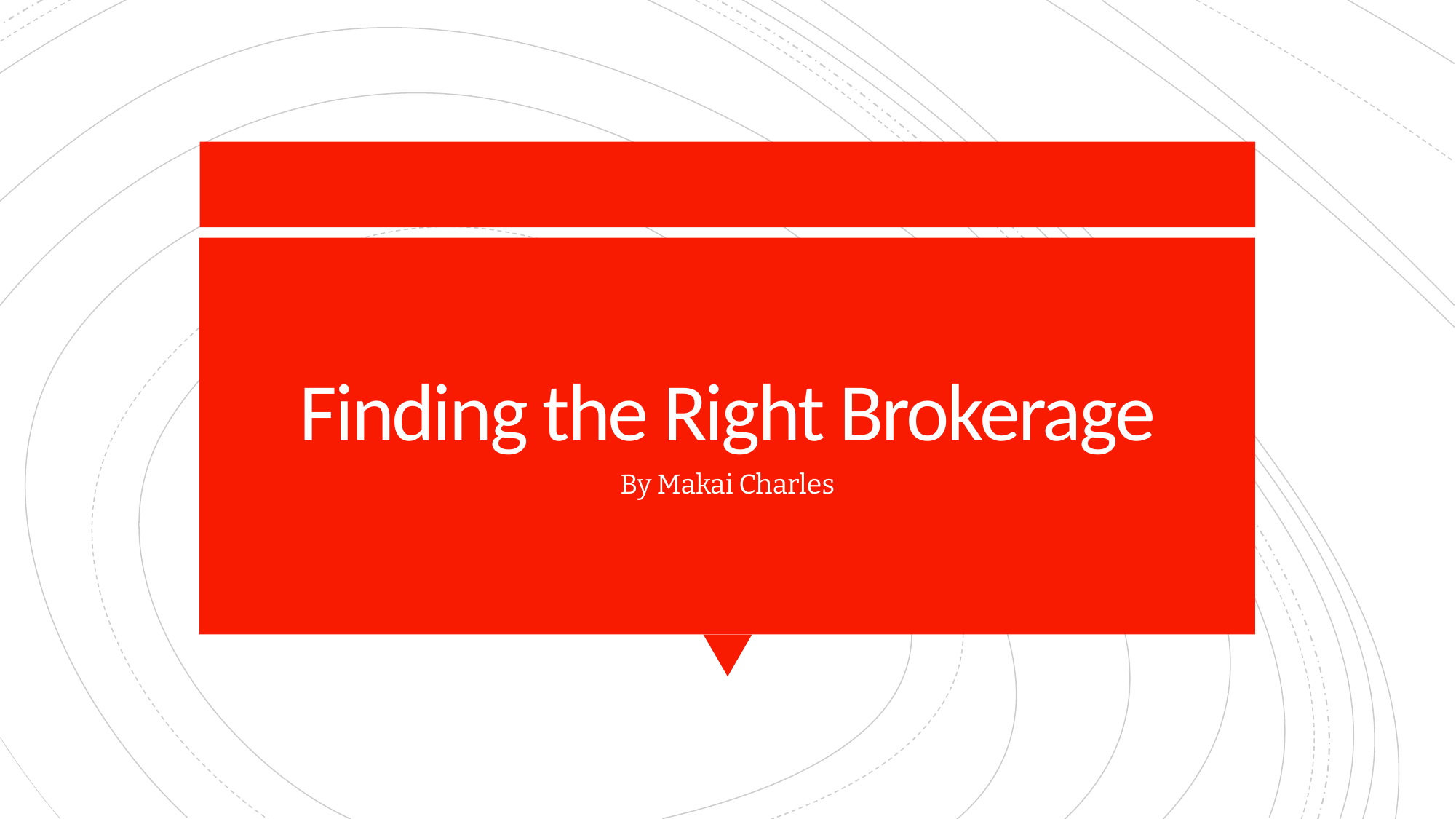

# Finding the Right Brokerage
By Makai Charles